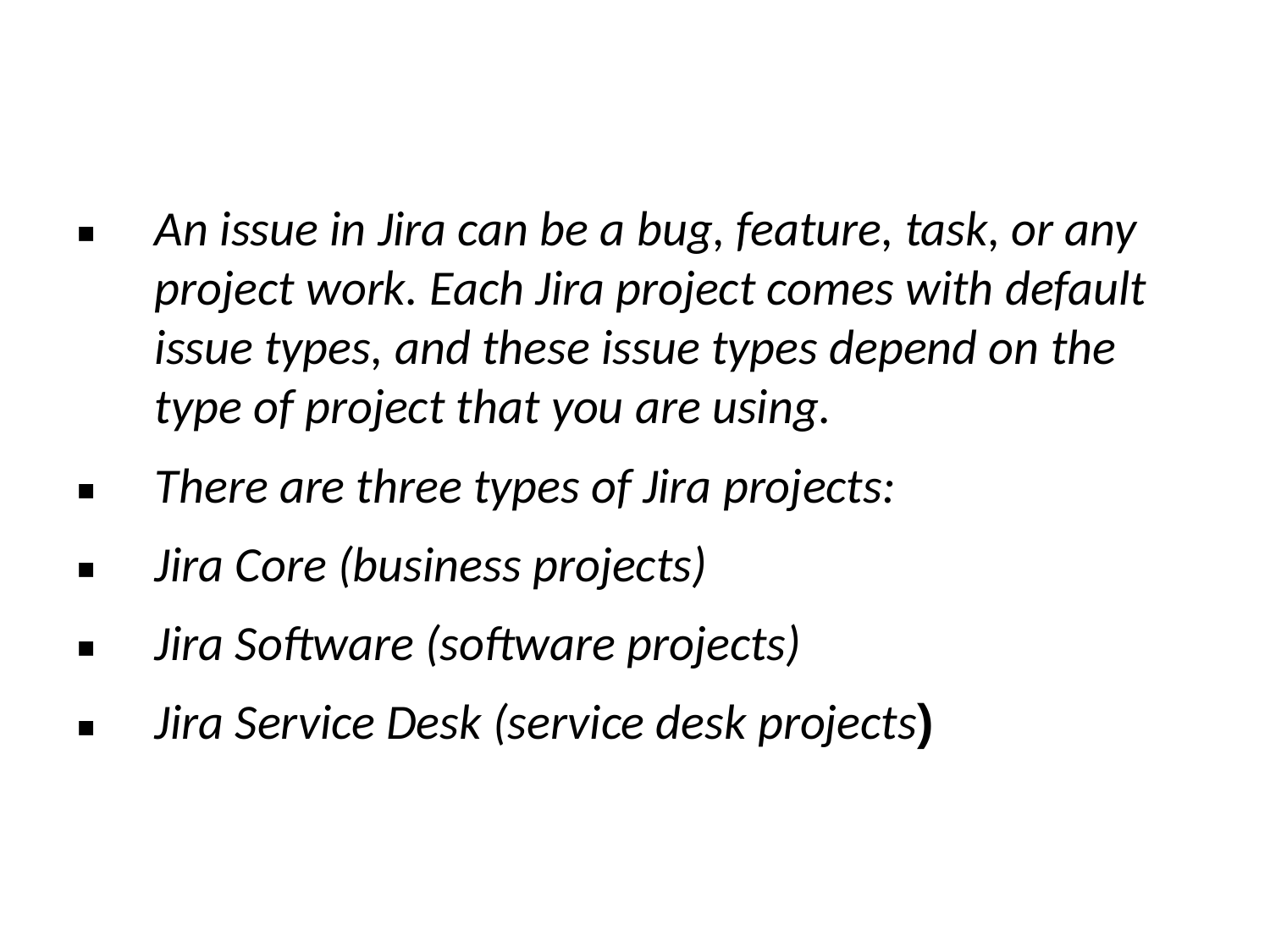

#
An issue in Jira can be a bug, feature, task, or any project work. Each Jira project comes with default issue types, and these issue types depend on the type of project that you are using.
There are three types of Jira projects:
Jira Core (business projects)
Jira Software (software projects)
Jira Service Desk (service desk projects)